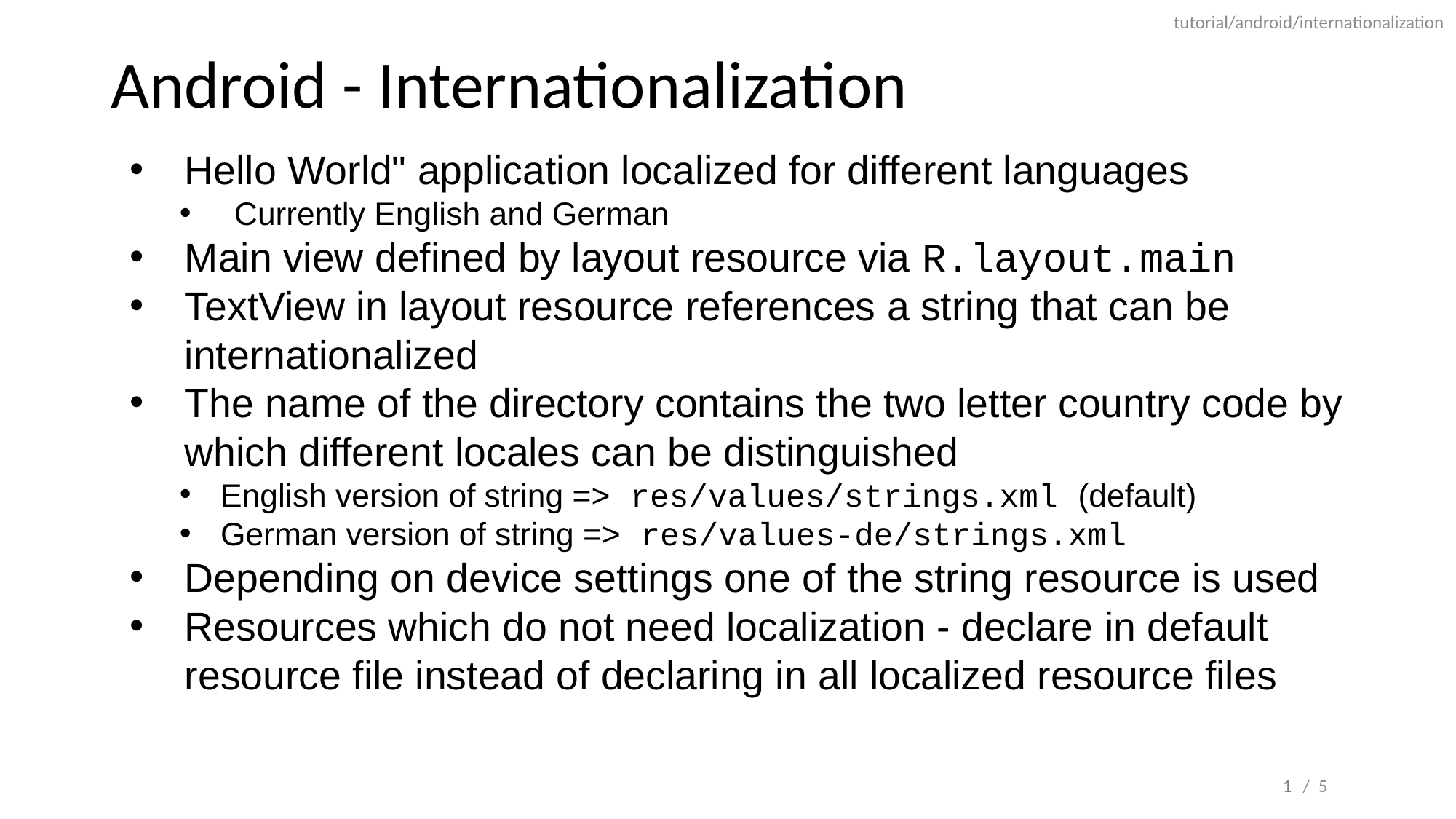

tutorial/android/internationalization
# Android - Internationalization
Hello World" application localized for different languages
Currently English and German
Main view defined by layout resource via R.layout.main
TextView in layout resource references a string that can be internationalized
The name of the directory contains the two letter country code by which different locales can be distinguished
English version of string => res/values/strings.xml (default)
German version of string => res/values-de/strings.xml
Depending on device settings one of the string resource is used
Resources which do not need localization - declare in default resource file instead of declaring in all localized resource files
1
/  5